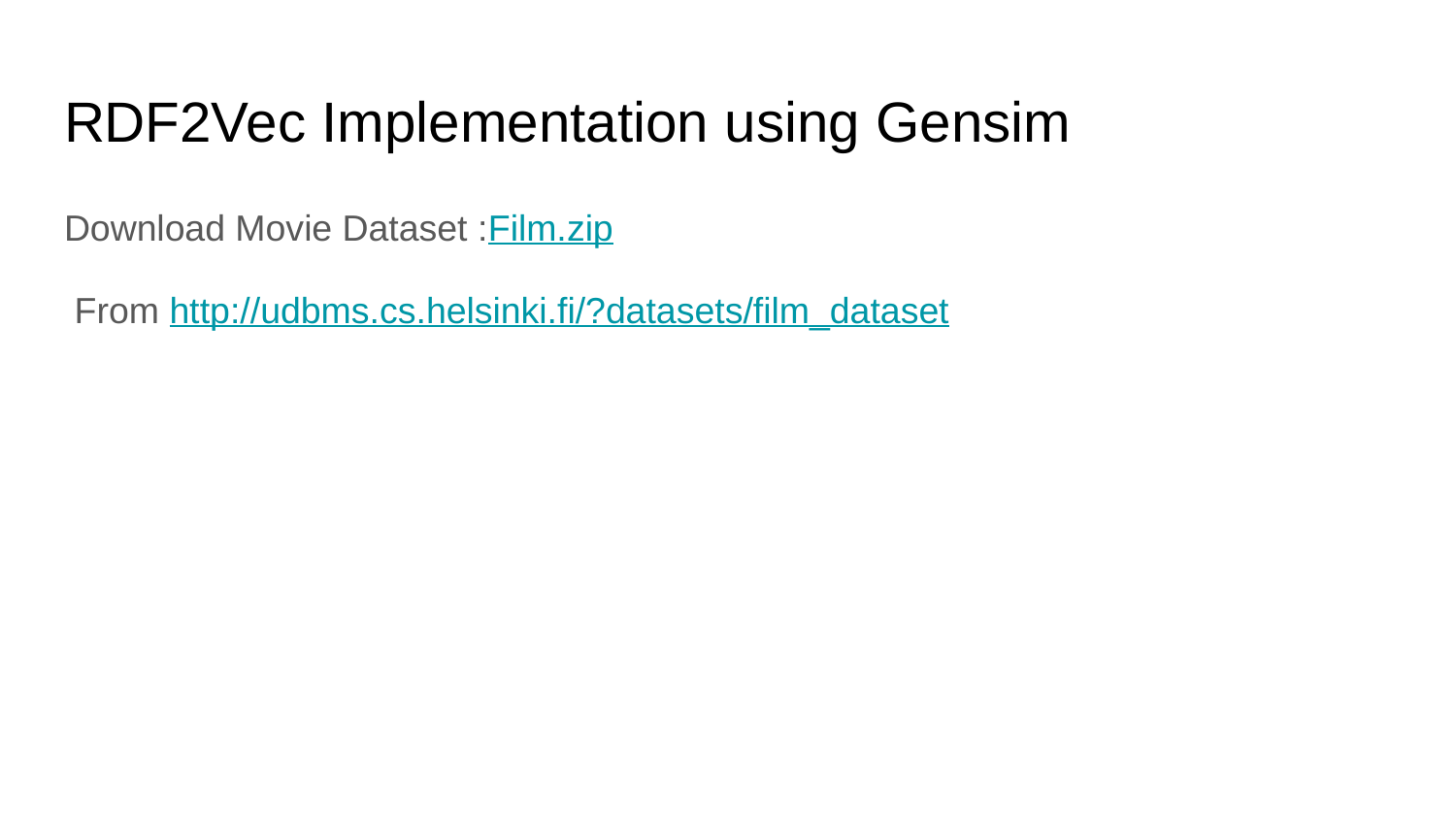

# RDF2Vec Implementation using Gensim
Download Movie Dataset :Film.zip
 From http://udbms.cs.helsinki.fi/?datasets/film_dataset